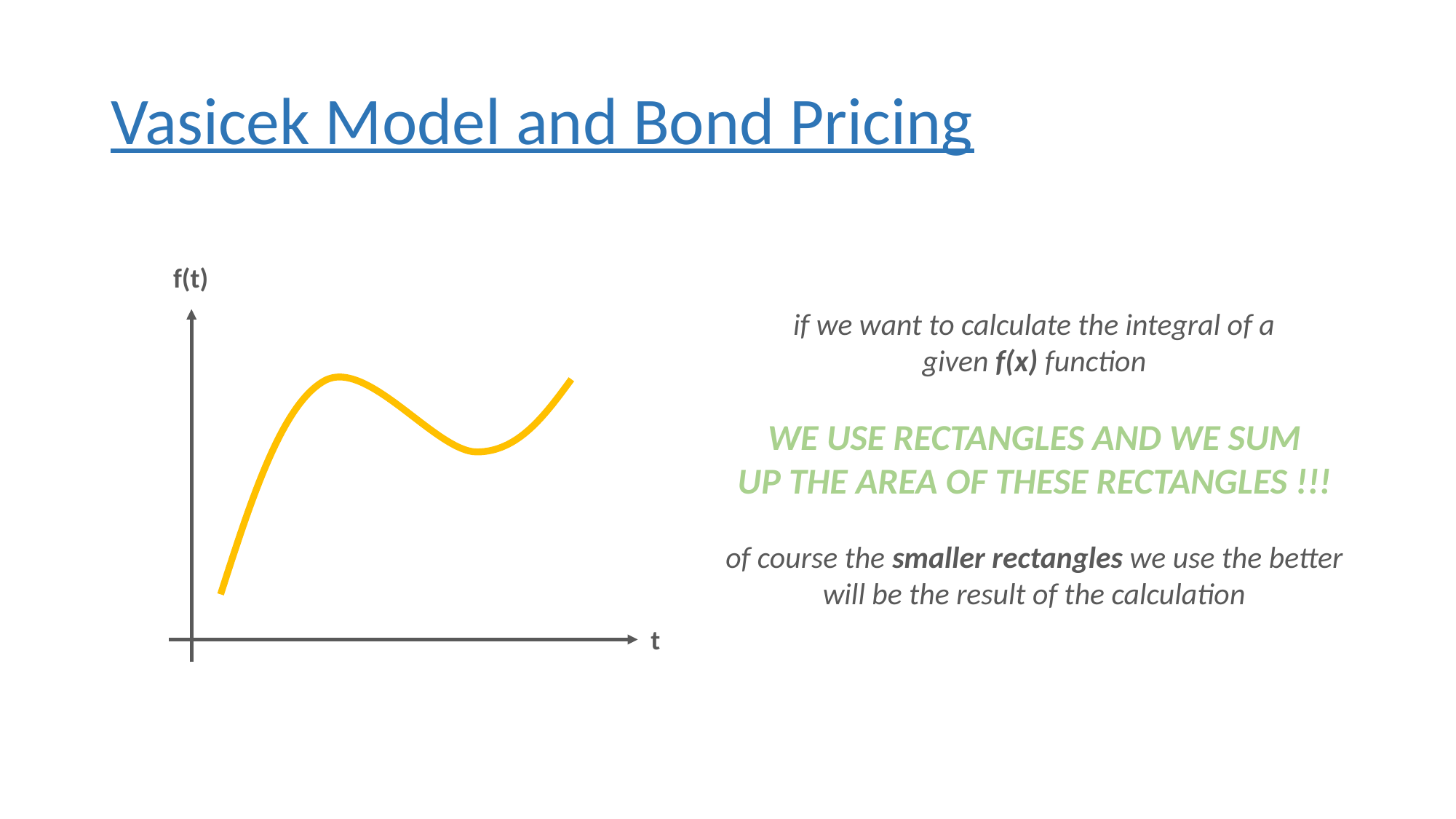

# Vasicek Model and Bond Pricing
f(t)
if we want to calculate the integral of a
given f(x) function

WE USE RECTANGLES AND WE SUM
UP THE AREA OF THESE RECTANGLES !!!

of course the smaller rectangles we use the better
will be the result of the calculation

t